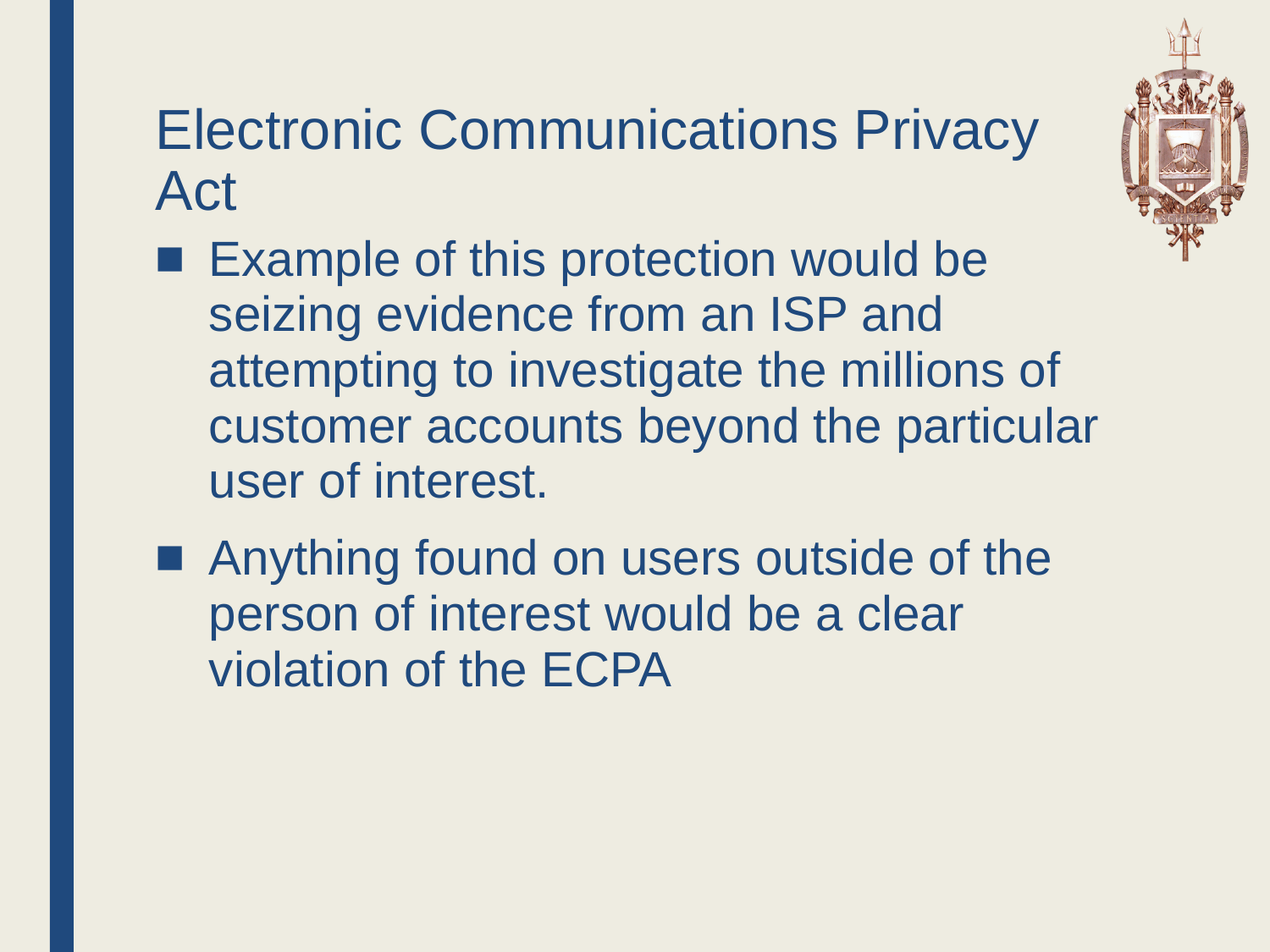

# Electronic Communications Privacy Act
Example of this protection would be seizing evidence from an ISP and attempting to investigate the millions of customer accounts beyond the particular user of interest.
Anything found on users outside of the person of interest would be a clear violation of the ECPA